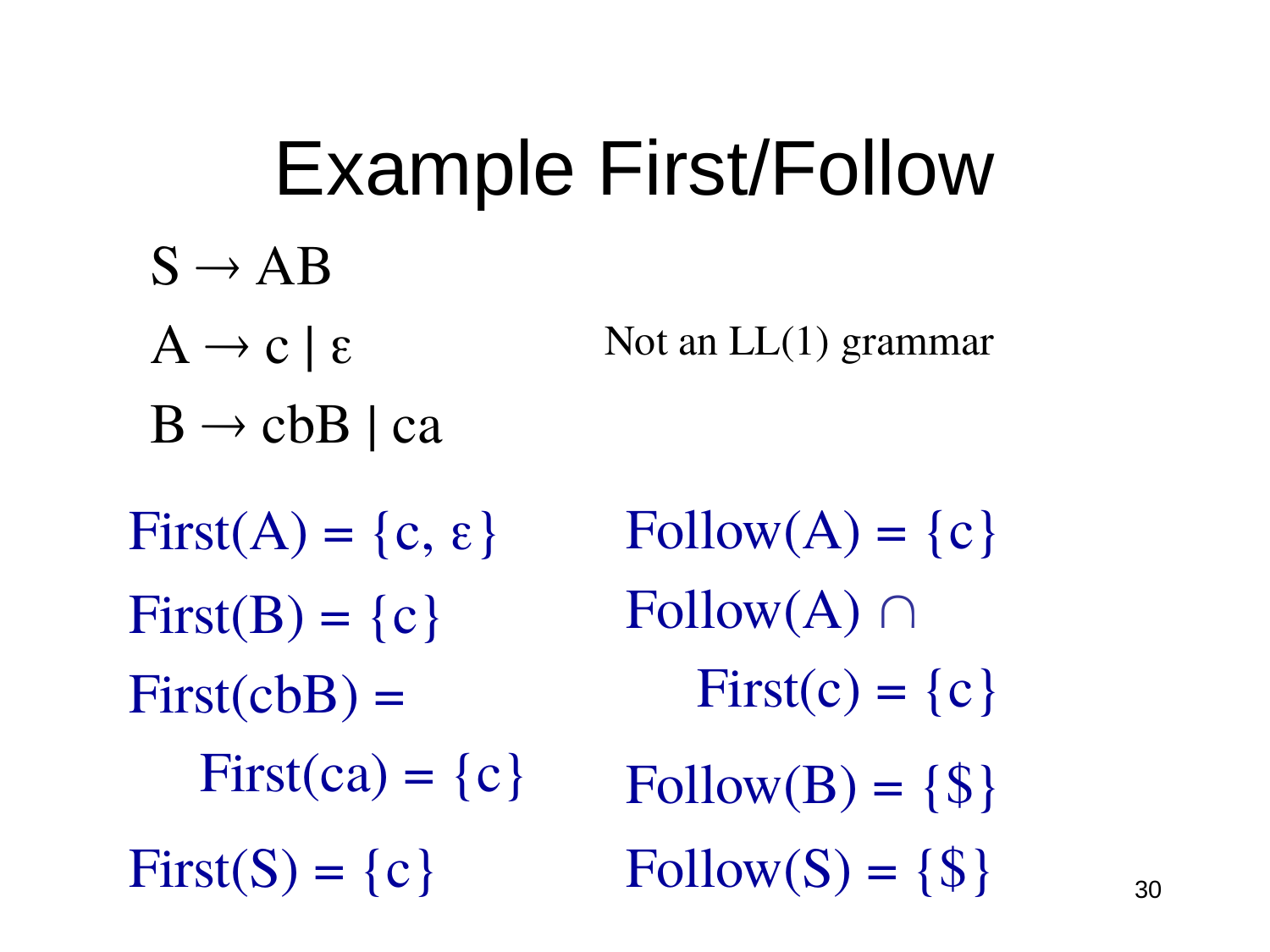

# Example First/Follow
S → AB
A → c | ε
B → cbB | ca
Not an LL(1) grammar
First(A) = {c, ε}
Follow(A) = {c}
Follow(A) ∩
     First(c) = {c}
First(B) = {c}
First(cbB) =
     First(ca) = {c}
Follow(B) = {$}
First(S) = {c}
Follow(S) = {$}
30